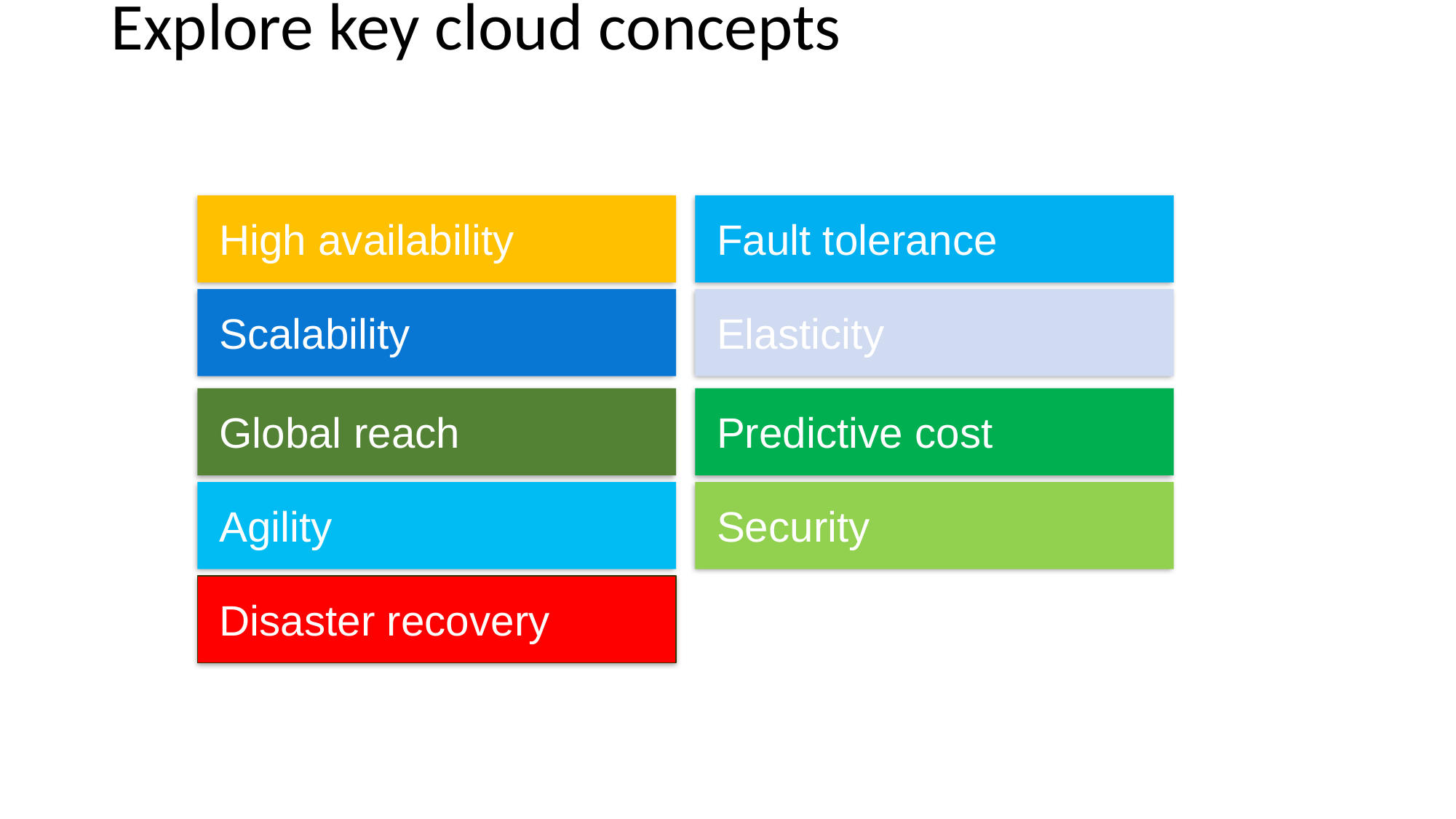

# Explore key cloud concepts
High availability
Fault tolerance
Scalability
Elasticity
Global reach
Predictive cost
Agility
Security
Disaster recovery